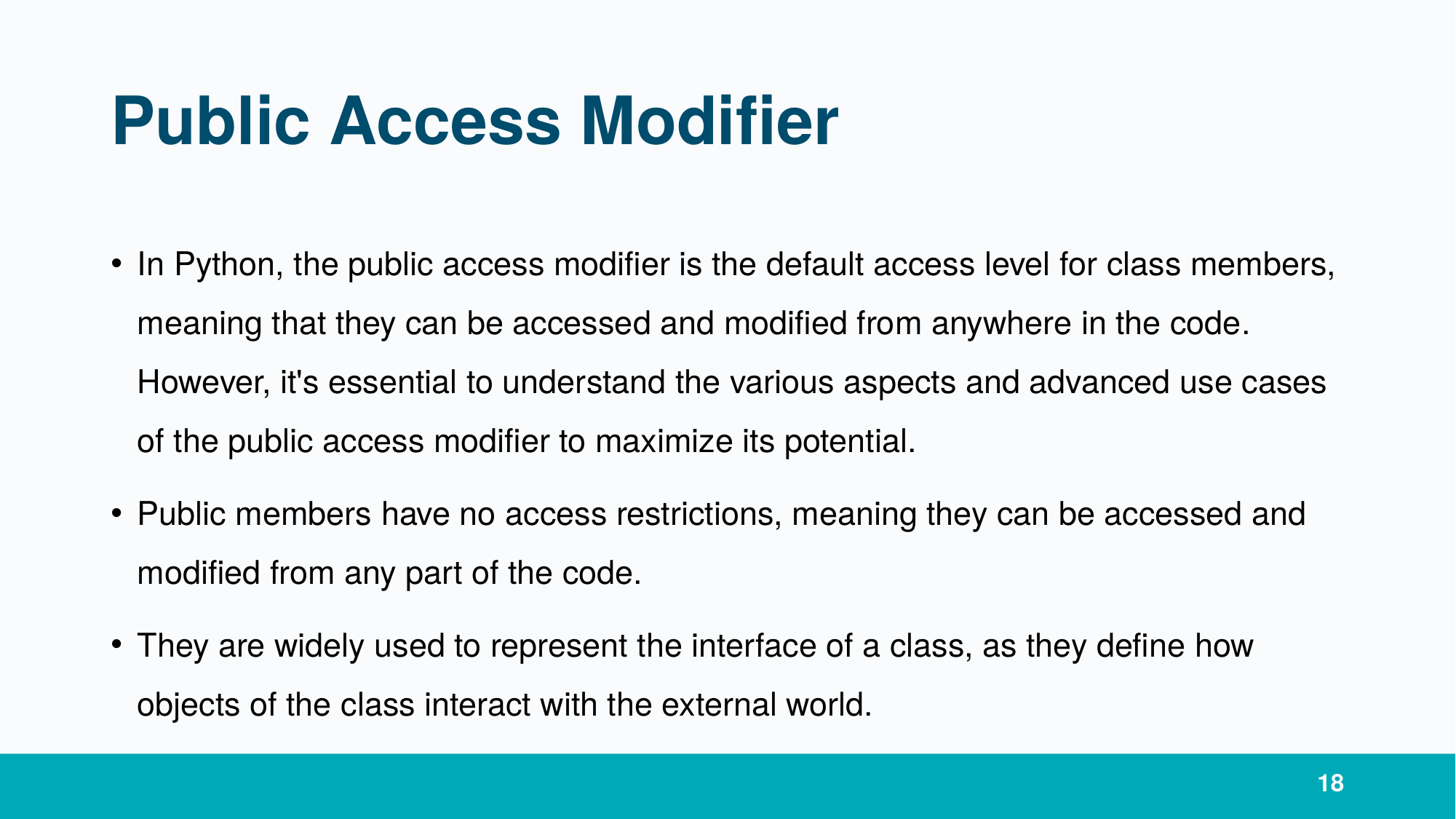

# Public Access Modifier
In Python, the public access modifier is the default access level for class members, meaning that they can be accessed and modified from anywhere in the code. However, it's essential to understand the various aspects and advanced use cases of the public access modifier to maximize its potential.
Public members have no access restrictions, meaning they can be accessed and modified from any part of the code.
They are widely used to represent the interface of a class, as they define how objects of the class interact with the external world.
18